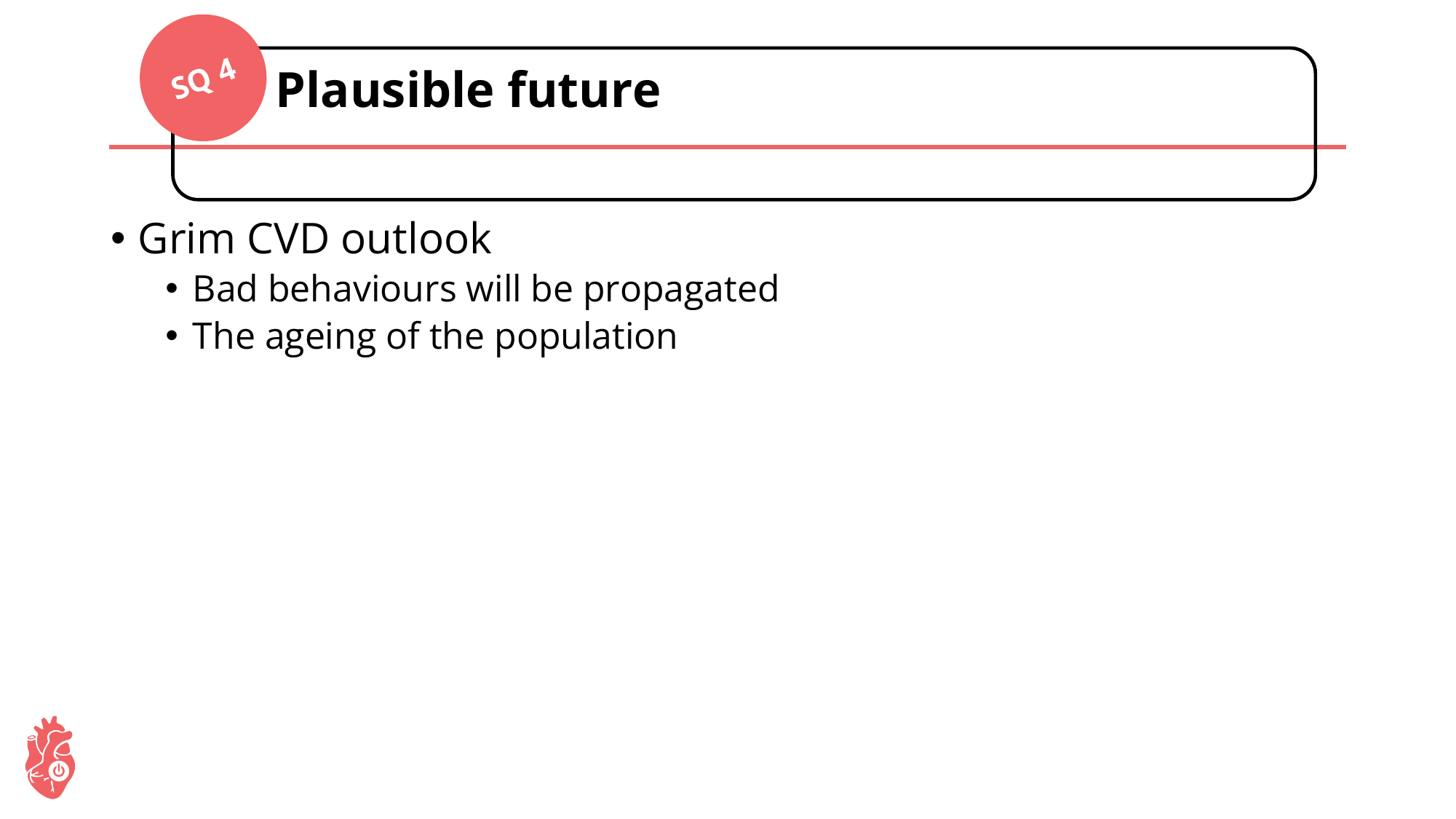

SQ 4

Plausible future
Grim CVD outlook
Bad behaviours will be propagated
The ageing of the population